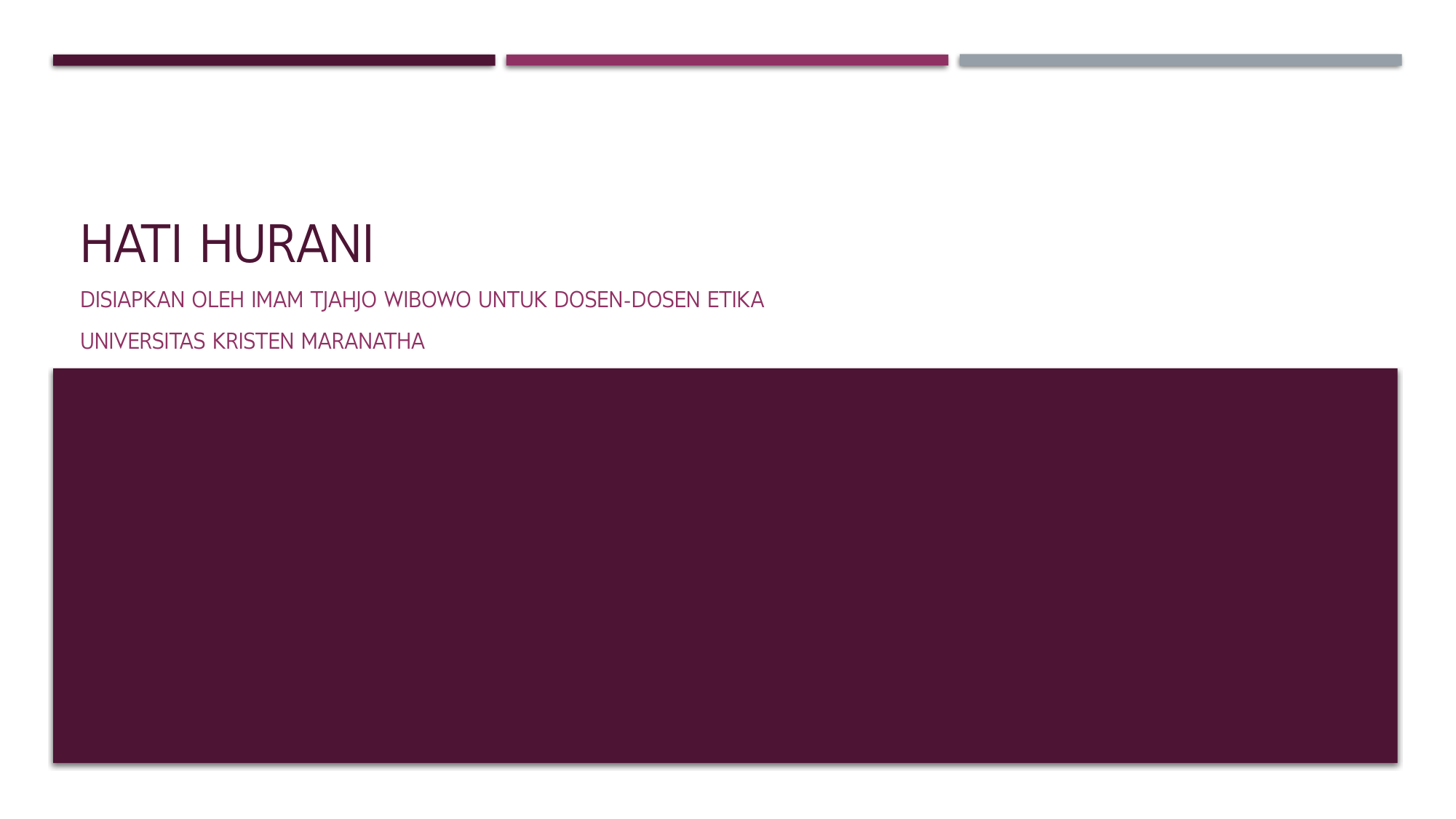

# HATI HURANI
Disiapkan oleh imam tjahjo wibowo untuk dosen-dosen etika
Universitas kristen maranatha